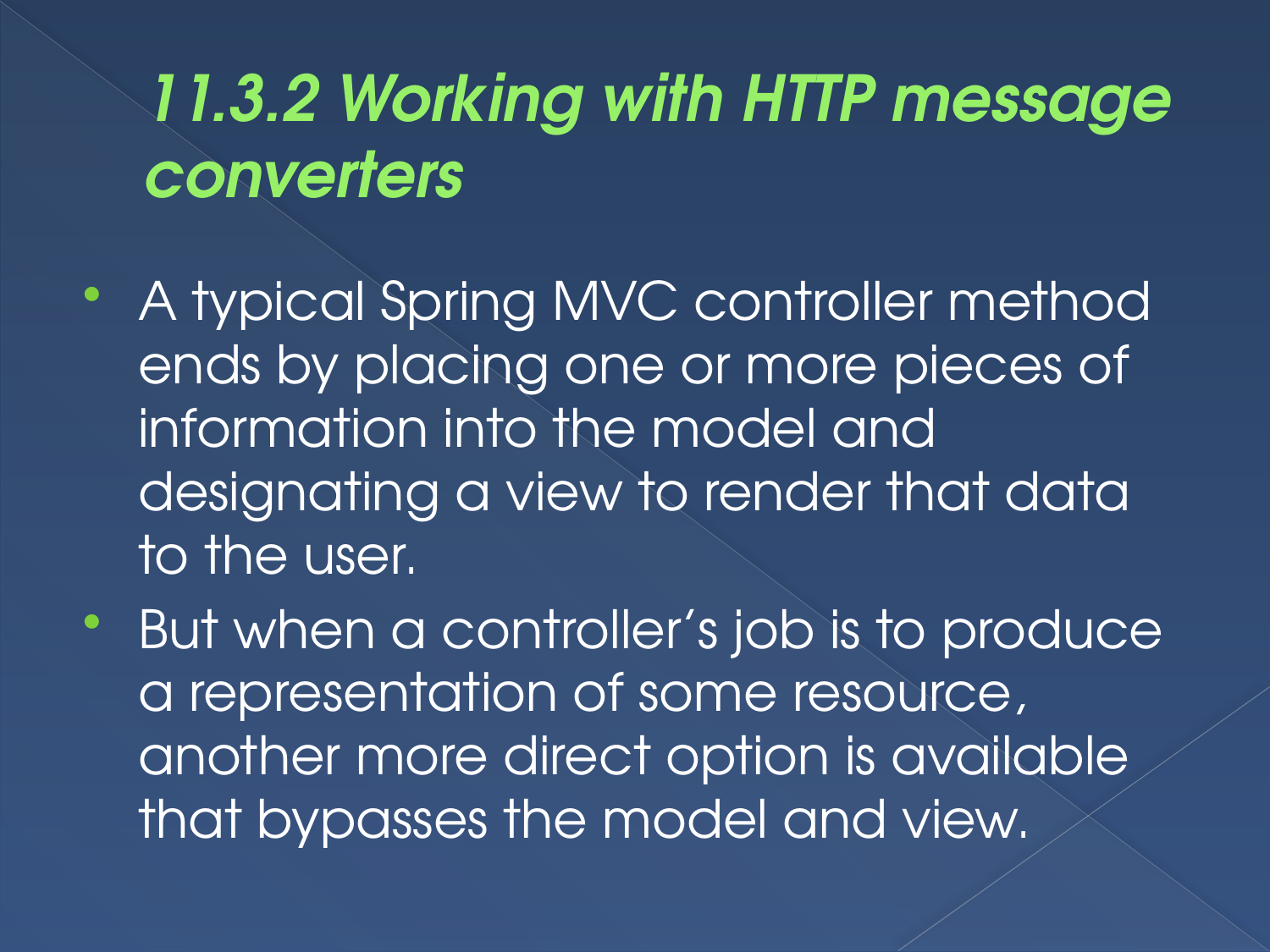

# 11.3.2 Working with HTTP message converters
A typical Spring MVC controller method ends by placing one or more pieces of information into the model and designating a view to render that data to the user.
But when a controller’s job is to produce a representation of some resource, another more direct option is available that bypasses the model and view.